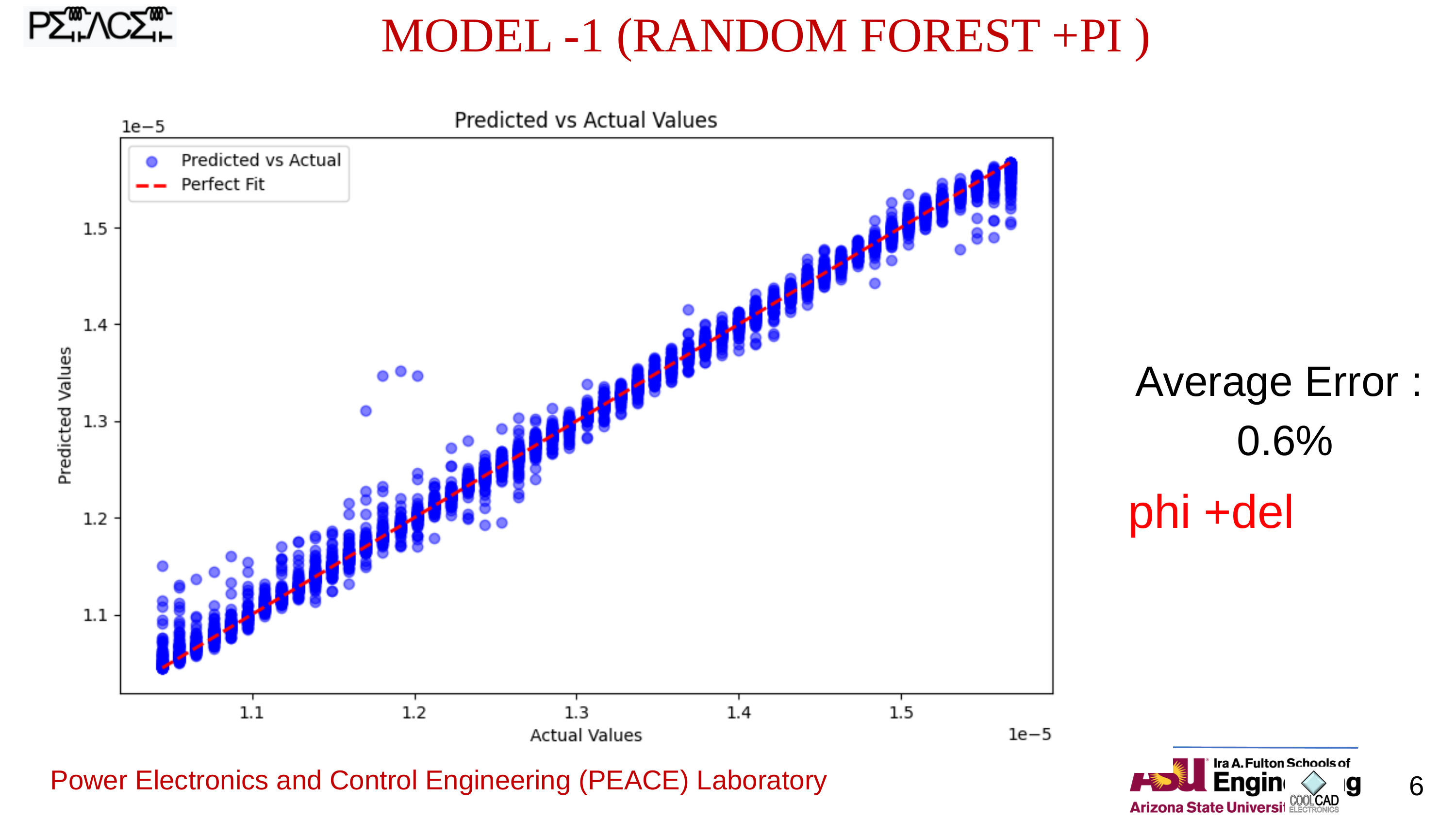

MODEL -1 (RANDOM FOREST +PI )

Average Error :
0.6%
phi +del

Power Electronics and Control Engineering (PEACE) Laboratory

6